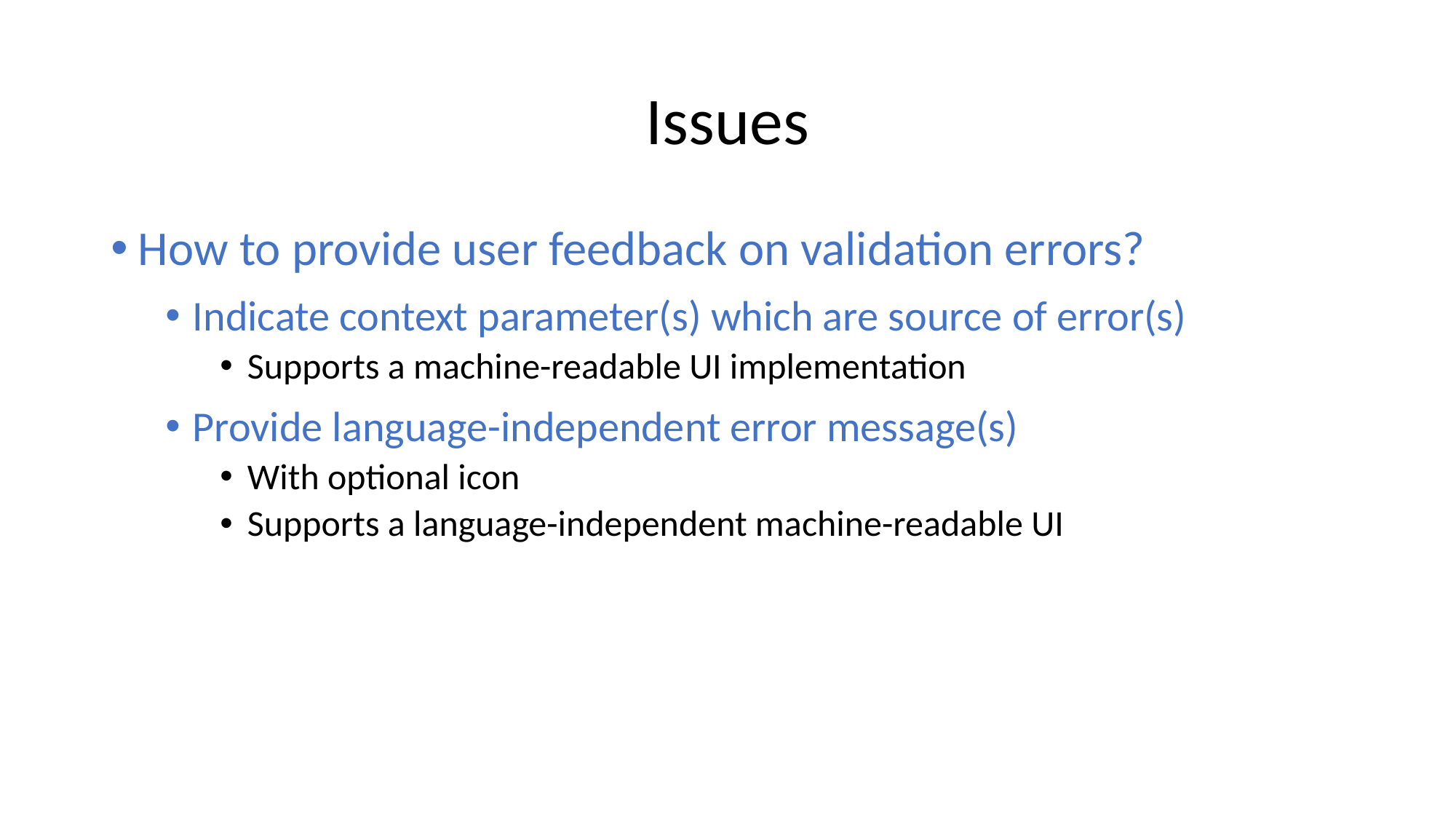

# Issues
How to provide user feedback on validation errors?
Indicate context parameter(s) which are source of error(s)
Supports a machine-readable UI implementation
Provide language-independent error message(s)
With optional icon
Supports a language-independent machine-readable UI